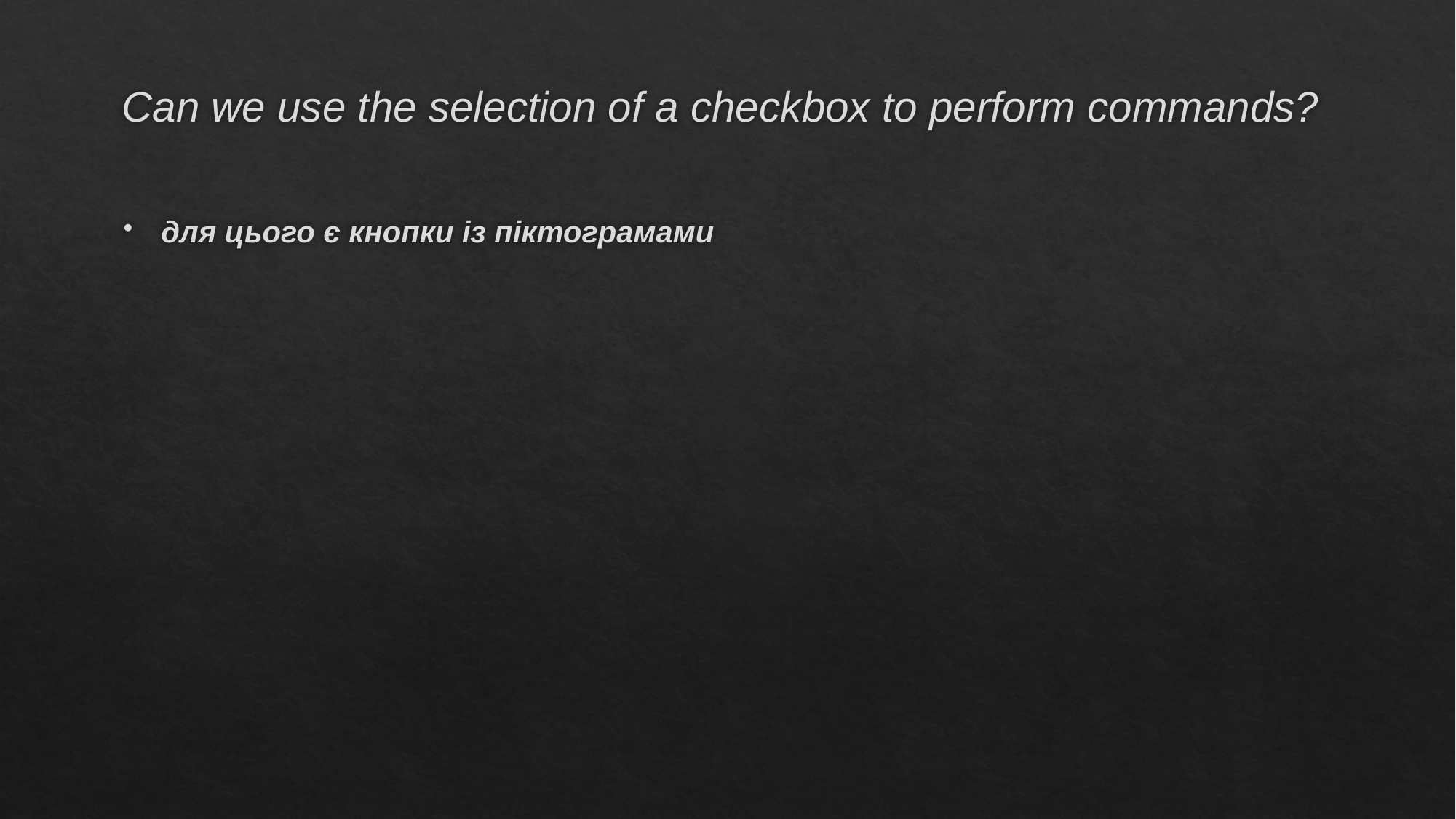

# Can we use the selection of a checkbox to perform commands?
для цього є кнопки із піктограмами